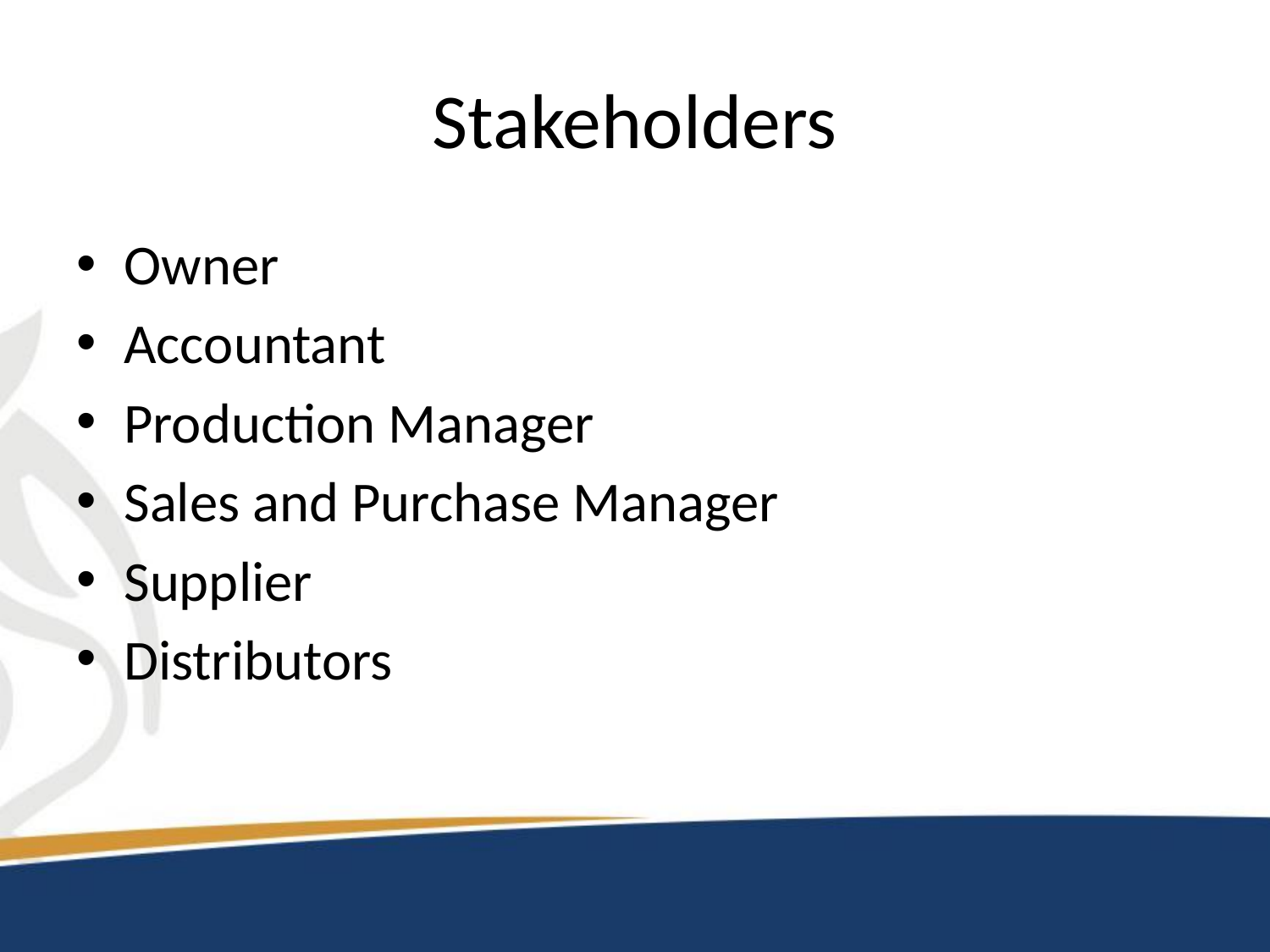

# Stakeholders
Owner
Accountant
Production Manager
Sales and Purchase Manager
Supplier
Distributors